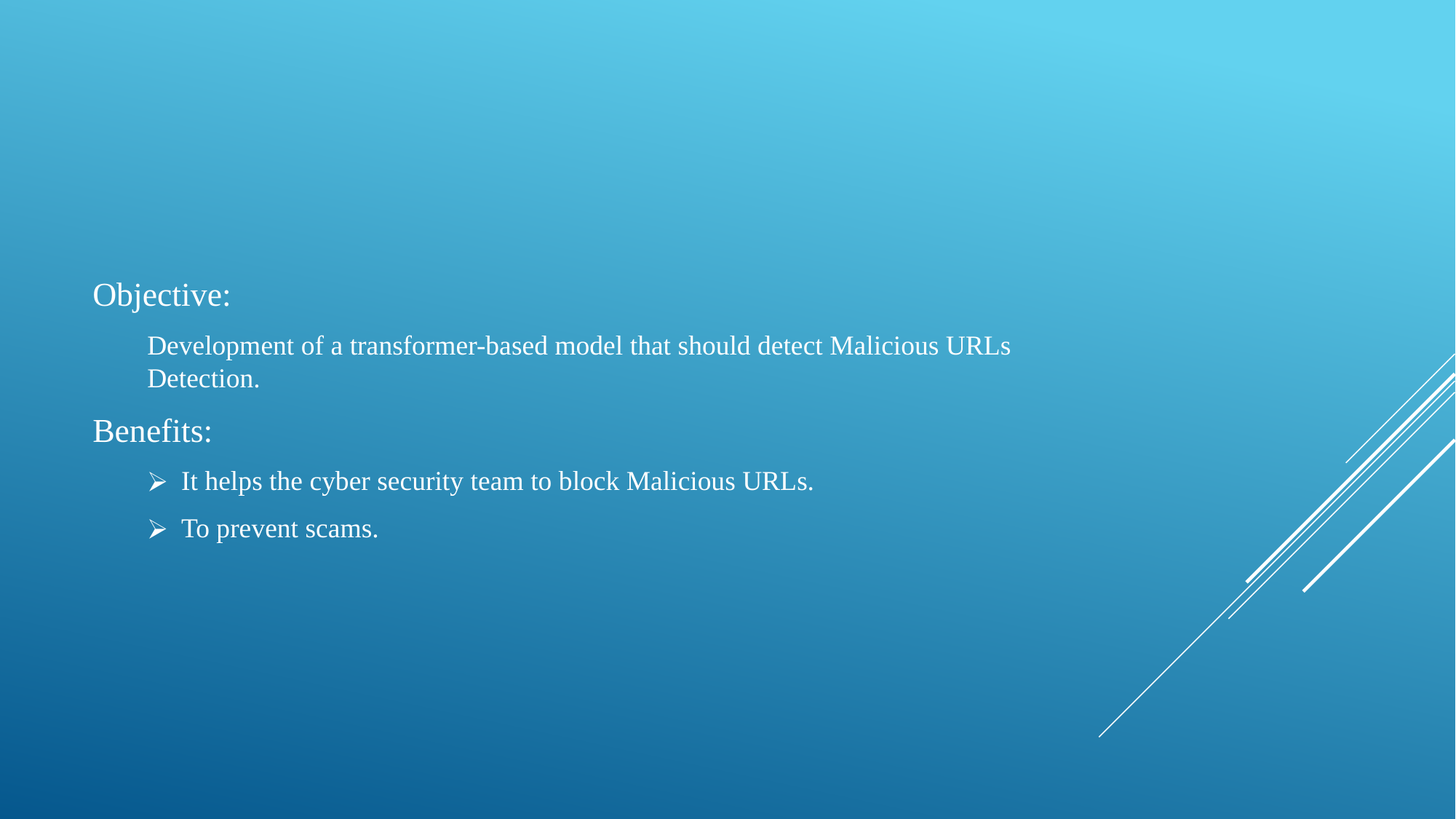

Objective:
Development of a transformer-based model that should detect Malicious URLs Detection.
Benefits:
It helps the cyber security team to block Malicious URLs.
To prevent scams.